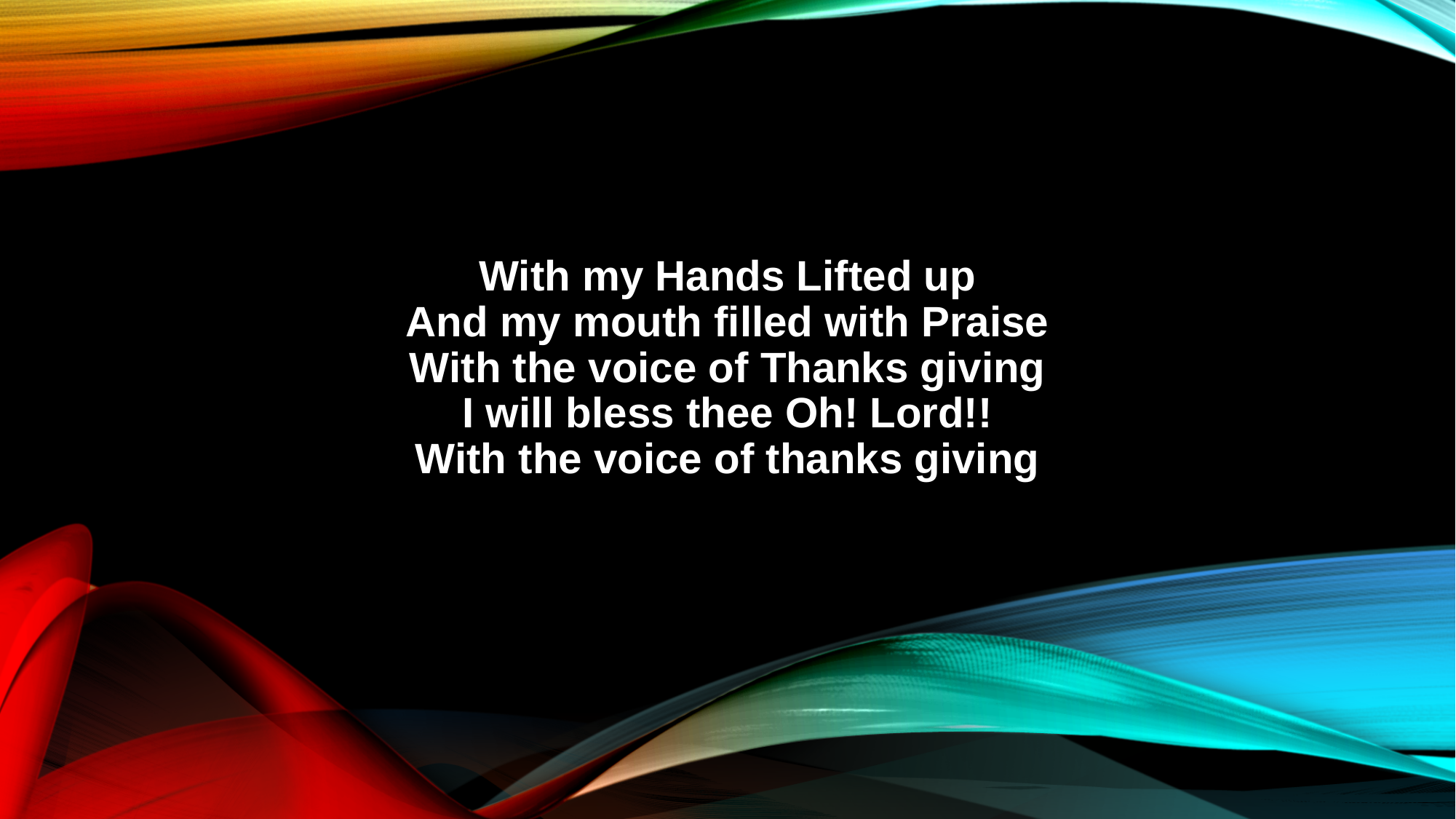

With my Hands Lifted up
And my mouth filled with Praise
With the voice of Thanks giving
I will bless thee Oh! Lord!!
With the voice of thanks giving